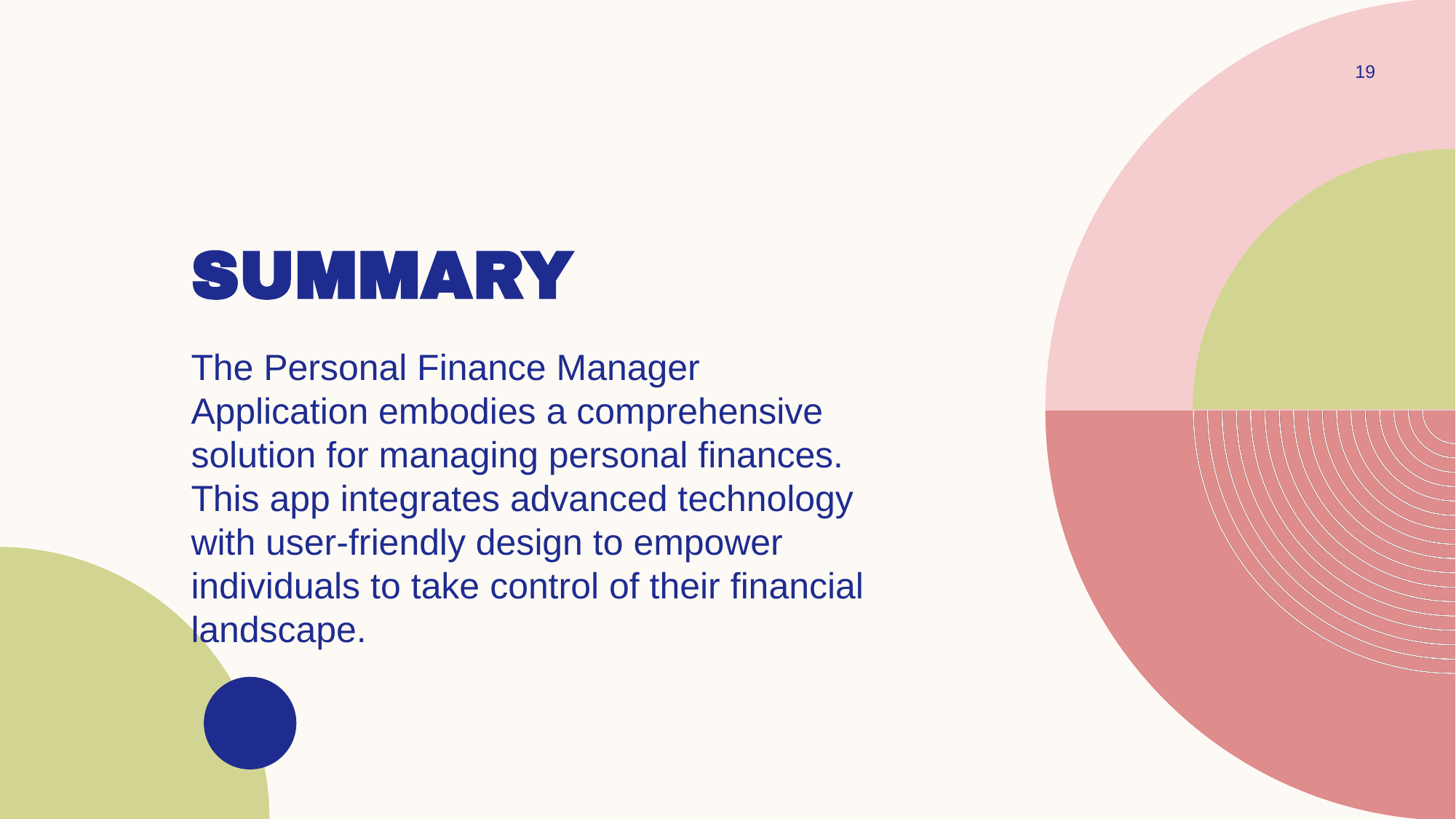

19
# SUMMARY
The Personal Finance Manager Application embodies a comprehensive solution for managing personal finances. This app integrates advanced technology with user-friendly design to empower individuals to take control of their financial landscape.